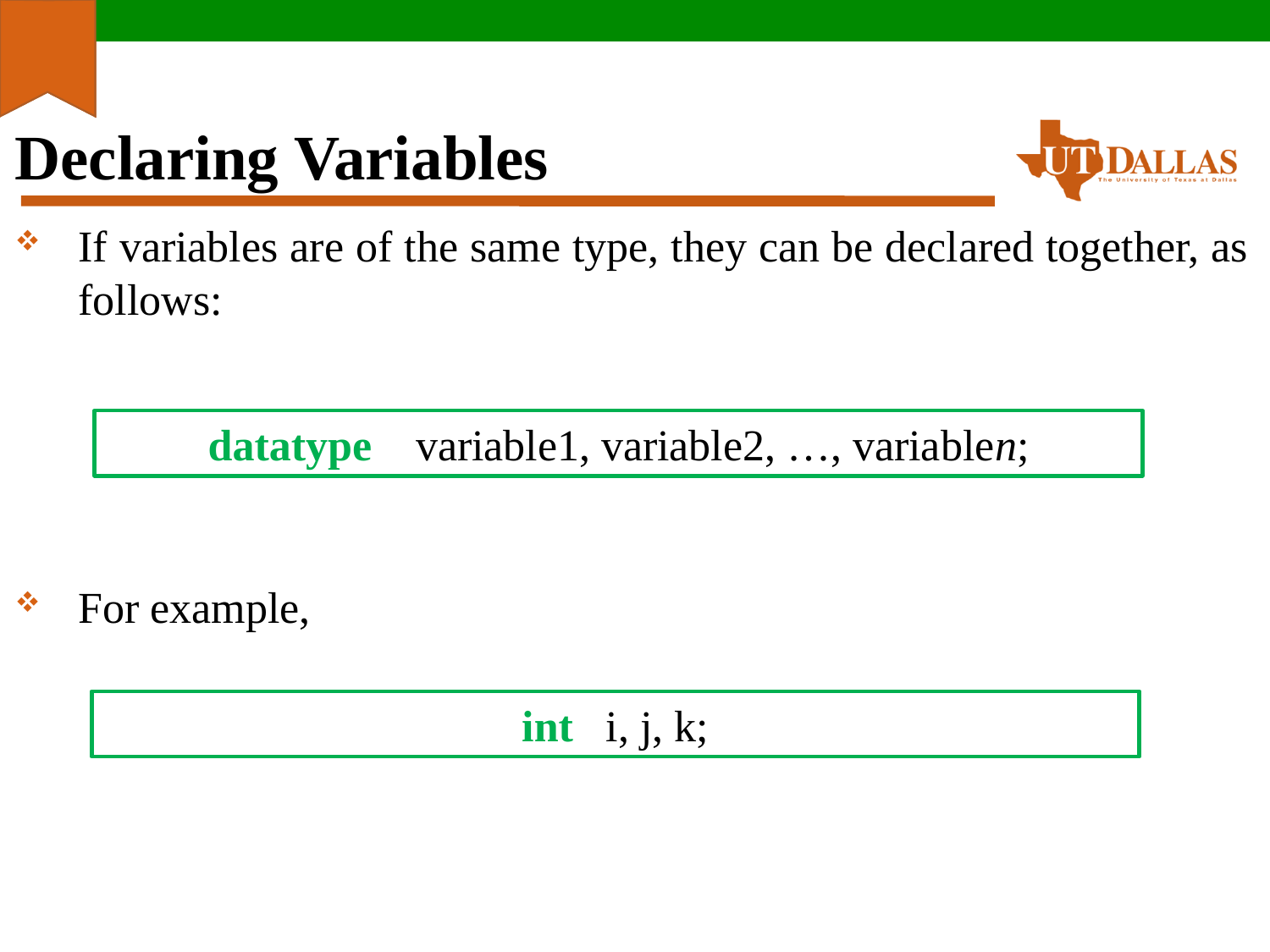

# Declaring Variables
If variables are of the same type, they can be declared together, as follows:

For example,

datatype    variable1, variable2, …, variablen;
int   i, j, k;